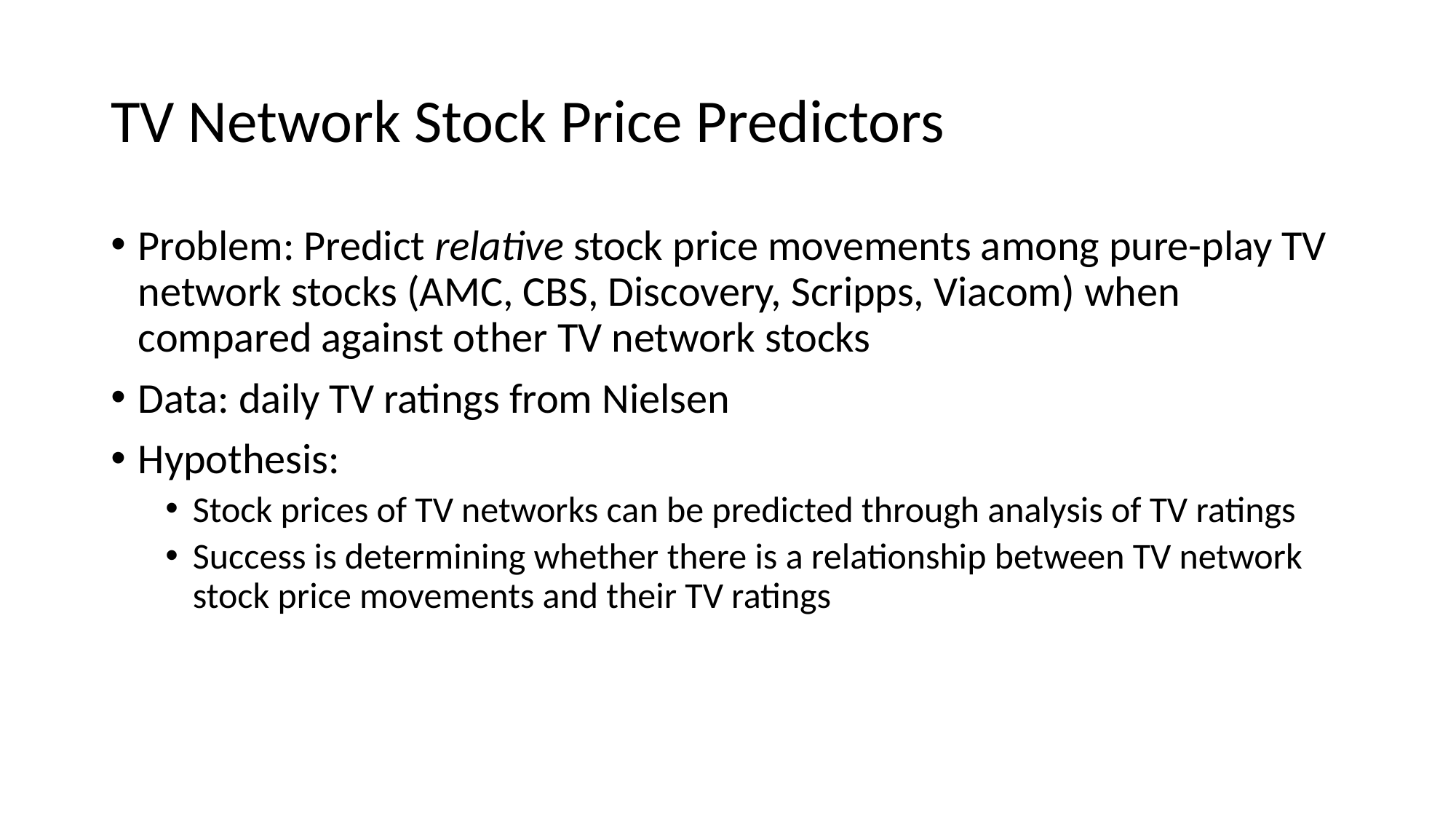

# TV Network Stock Price Predictors
Problem: Predict relative stock price movements among pure-play TV network stocks (AMC, CBS, Discovery, Scripps, Viacom) when compared against other TV network stocks
Data: daily TV ratings from Nielsen
Hypothesis:
Stock prices of TV networks can be predicted through analysis of TV ratings
Success is determining whether there is a relationship between TV network stock price movements and their TV ratings